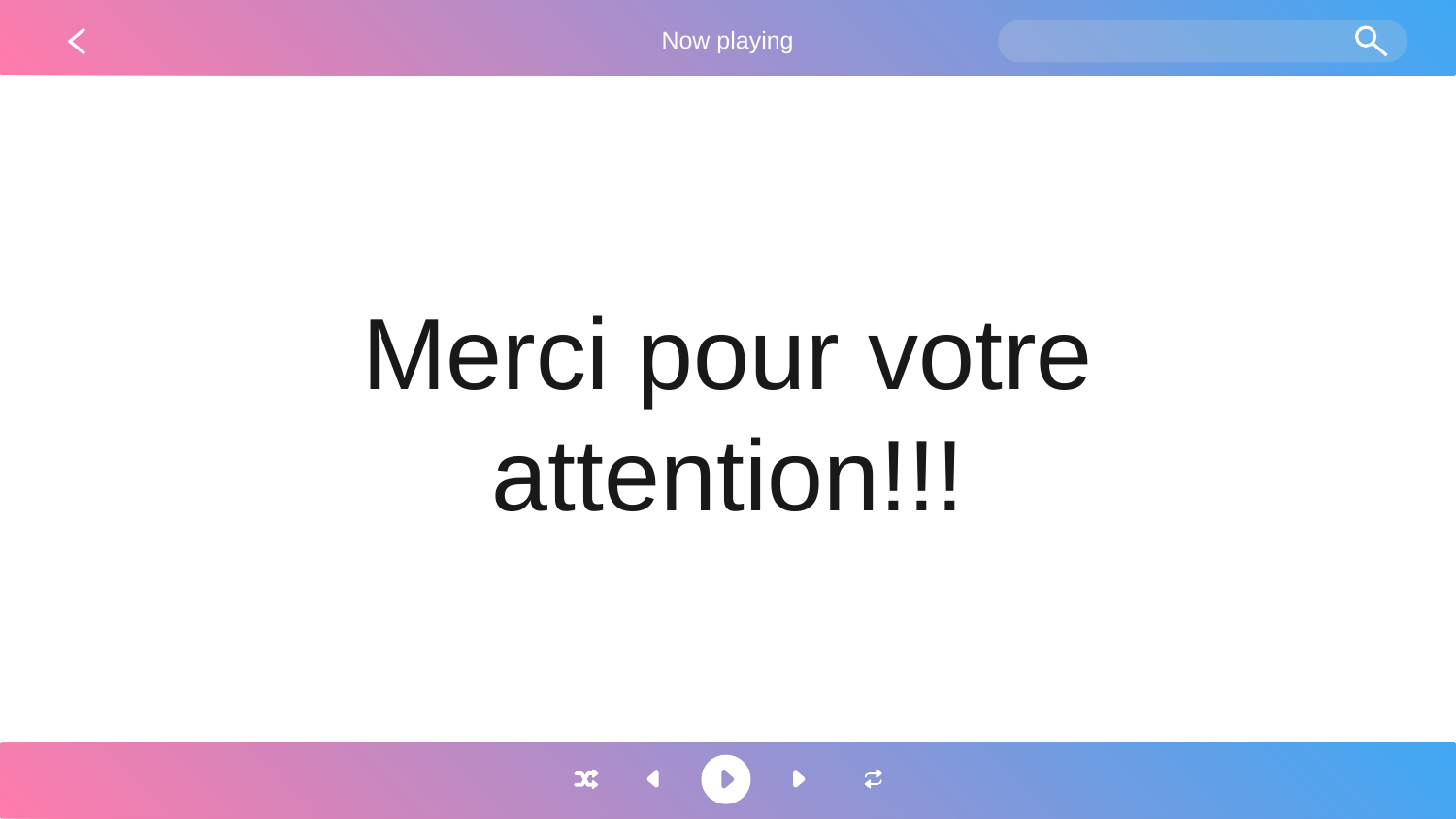

Now playing

# Merci pour votre attention!!!